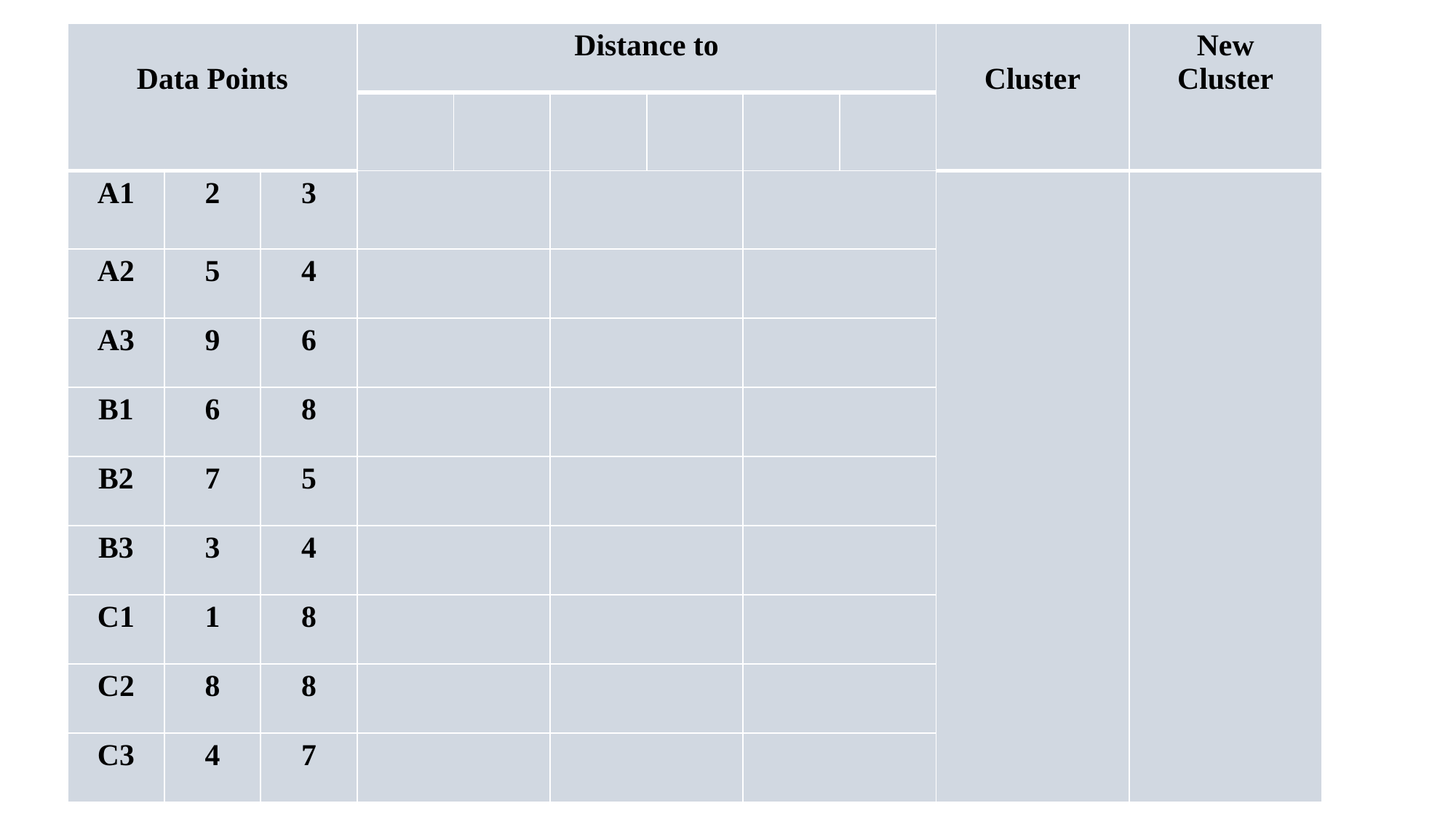

| Data Points |  |  | Distance to |  |  |  |  |  | Cluster | New Cluster |
| --- | --- | --- | --- | --- | --- | --- | --- | --- | --- | --- |
|  |  |  |  |  |  |  |  |  |  |  |
| A1 | 2 | 3 |  |  |  |  |  |  |  |  |
| A2 | 5 | 4 |  |  |  |  |  |  |  |  |
| A3 | 9 | 6 |  |  |  |  |  |  |  |  |
| B1 | 6 | 8 |  |  |  |  |  |  |  |  |
| B2 | 7 | 5 |  |  |  |  |  |  |  |  |
| B3 | 3 | 4 |  |  |  |  |  |  |  |  |
| C1 | 1 | 8 |  |  |  |  |  |  |  |  |
| C2 | 8 | 8 |  |  |  |  |  |  |  |  |
| C3 | 4 | 7 |  |  |  |  |  |  |  |  |